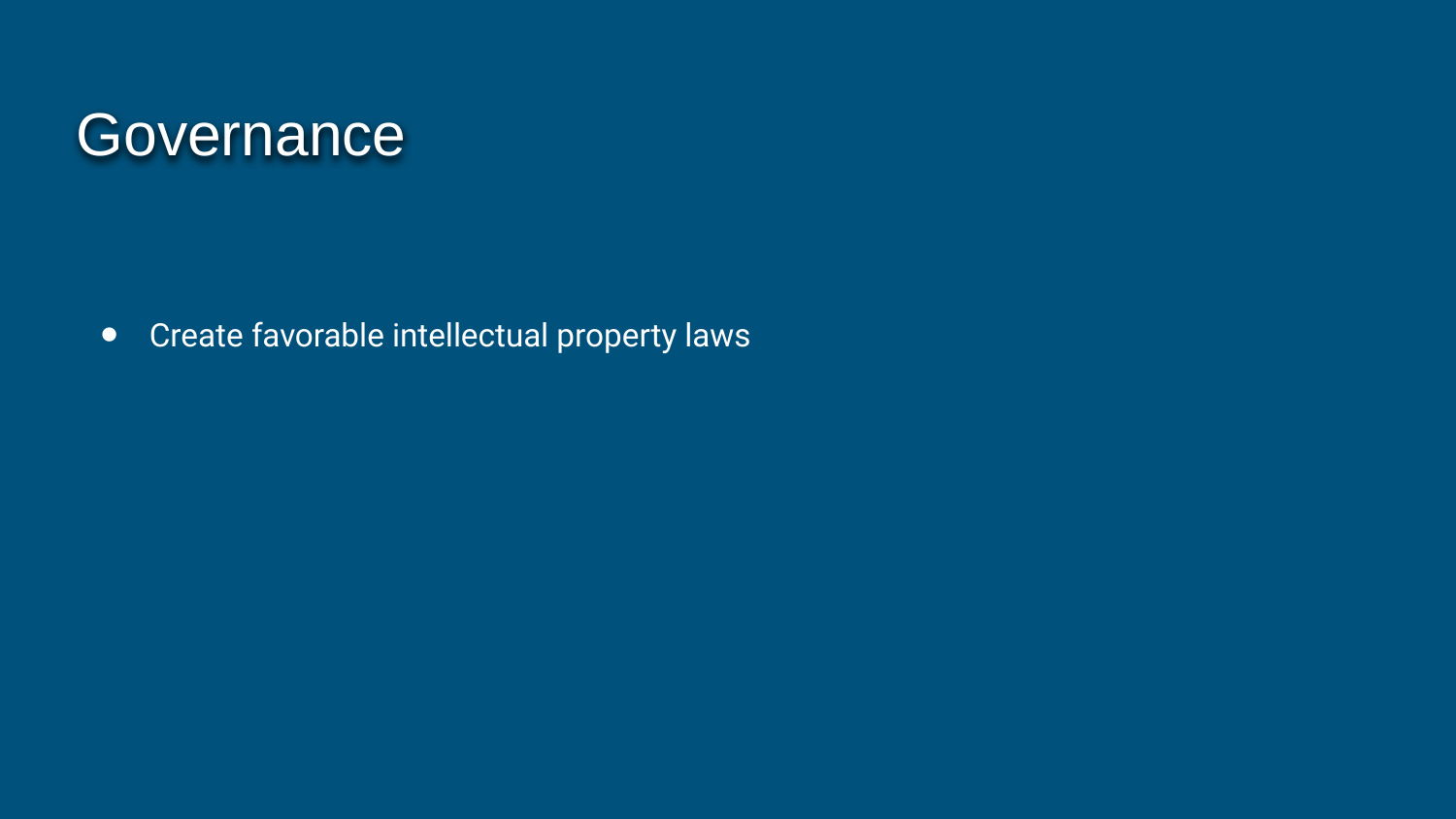

# Governance

Create favorable intellectual property laws